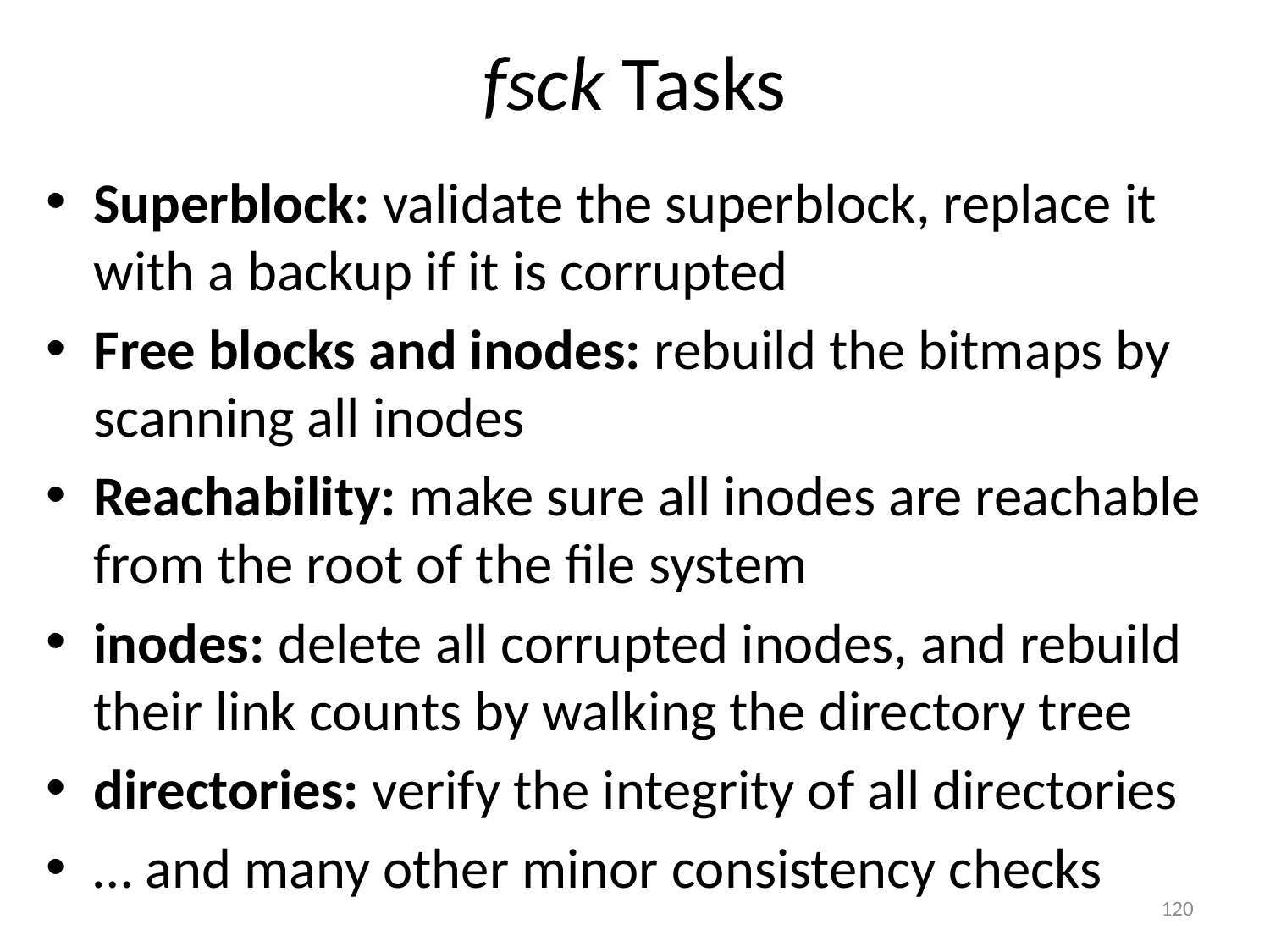

# fsck Tasks
Superblock: validate the superblock, replace it with a backup if it is corrupted
Free blocks and inodes: rebuild the bitmaps by scanning all inodes
Reachability: make sure all inodes are reachable from the root of the file system
inodes: delete all corrupted inodes, and rebuild their link counts by walking the directory tree
directories: verify the integrity of all directories
… and many other minor consistency checks
120